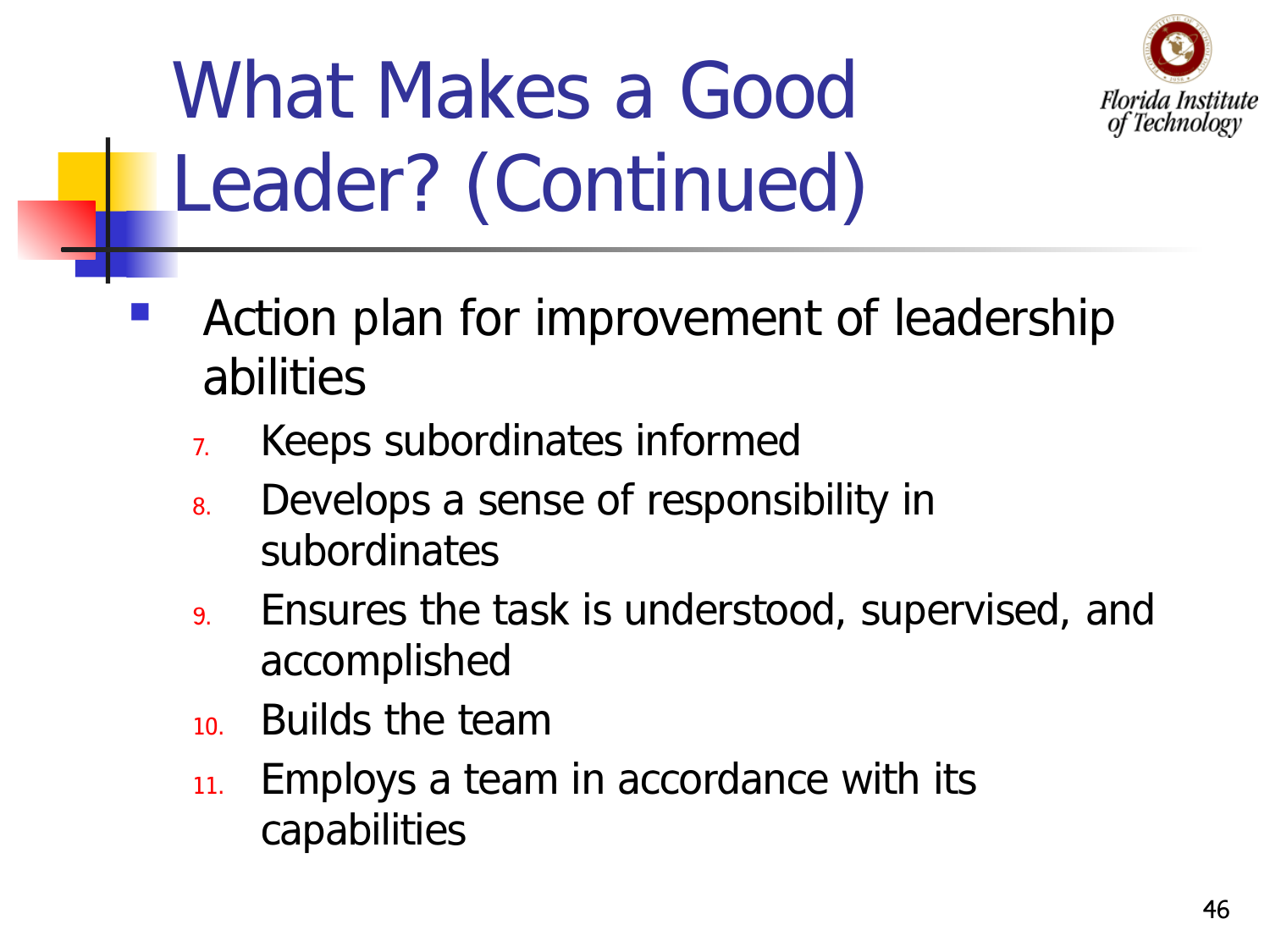

# What Makes a Good Leader? (Continued)
Action plan for improvement of leadership abilities
Keeps subordinates informed
Develops a sense of responsibility in subordinates
Ensures the task is understood, supervised, and accomplished
Builds the team
Employs a team in accordance with its capabilities
46